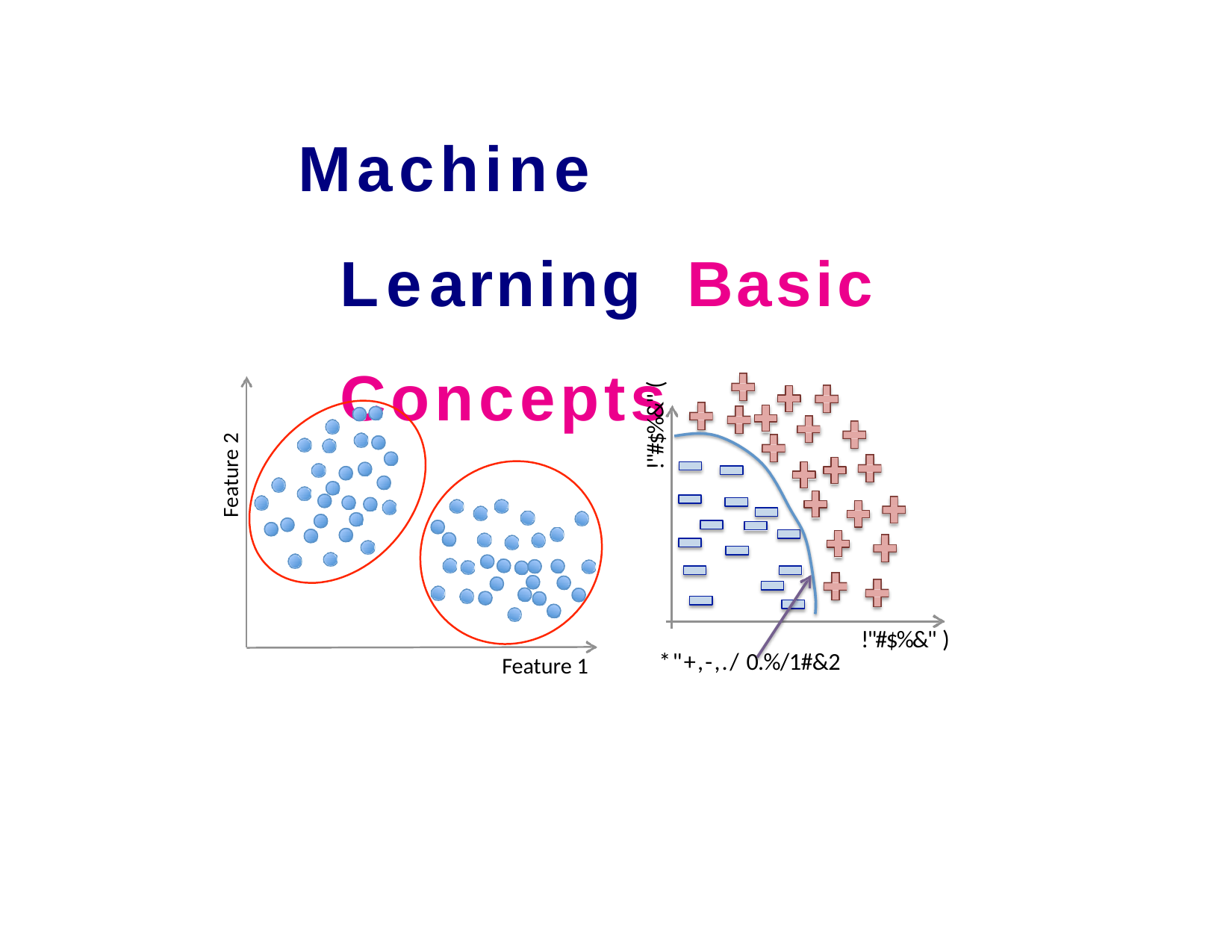

# Machine	Learning  Basic	Concepts

!"#$%&" (

Feature 2

!"#$%&" )

*"+,-,./ 0.%/1#&2

Feature 1